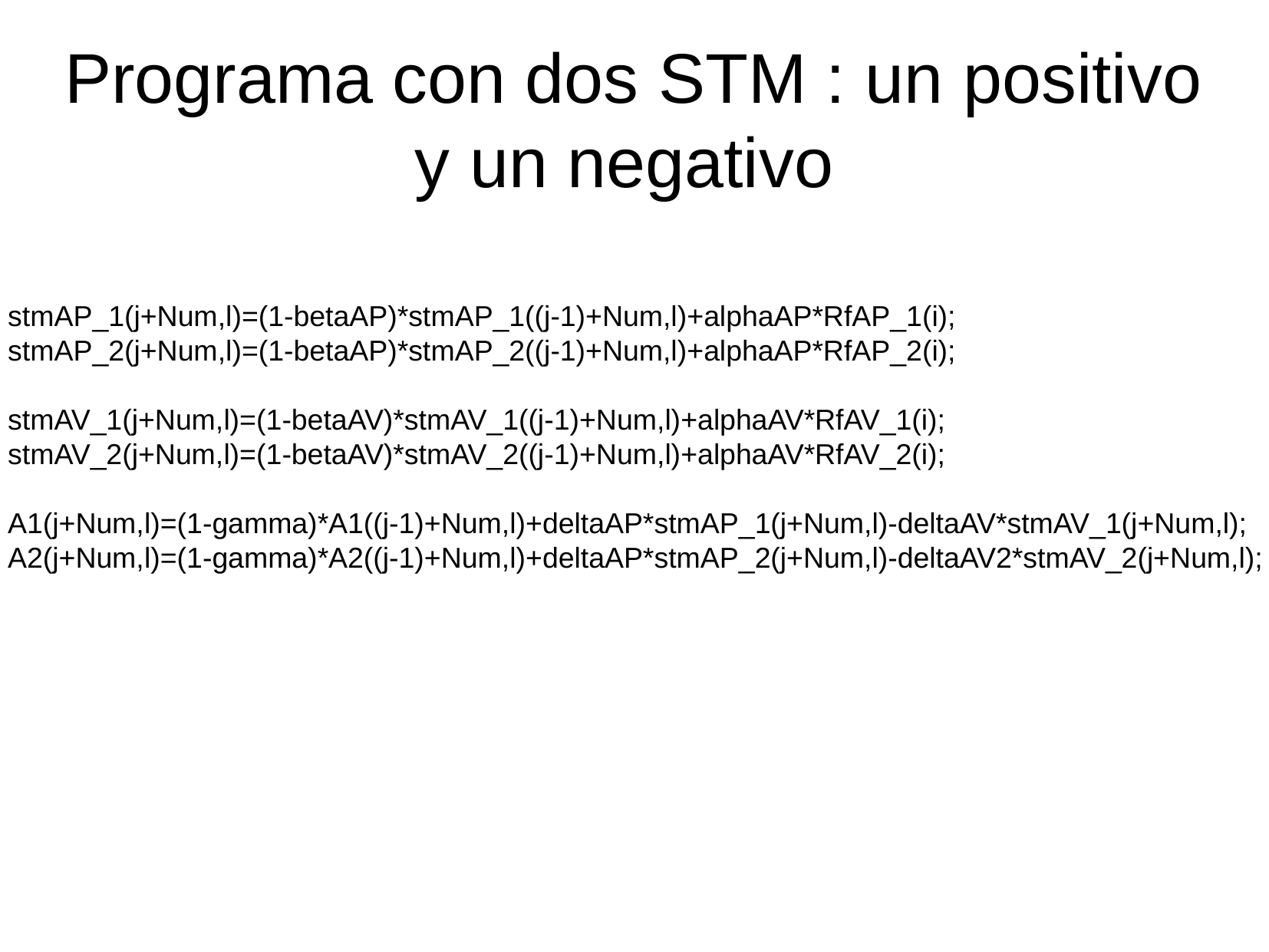

Programa con dos STM : un positivo y un negativo

stmAP_1(j+Num,l)=(1-betaAP)*stmAP_1((j-1)+Num,l)+alphaAP*RfAP_1(i);
stmAP_2(j+Num,l)=(1-betaAP)*stmAP_2((j-1)+Num,l)+alphaAP*RfAP_2(i);

stmAV_1(j+Num,l)=(1-betaAV)*stmAV_1((j-1)+Num,l)+alphaAV*RfAV_1(i);
stmAV_2(j+Num,l)=(1-betaAV)*stmAV_2((j-1)+Num,l)+alphaAV*RfAV_2(i);

A1(j+Num,l)=(1-gamma)*A1((j-1)+Num,l)+deltaAP*stmAP_1(j+Num,l)-deltaAV*stmAV_1(j+Num,l);
A2(j+Num,l)=(1-gamma)*A2((j-1)+Num,l)+deltaAP*stmAP_2(j+Num,l)-deltaAV2*stmAV_2(j+Num,l);